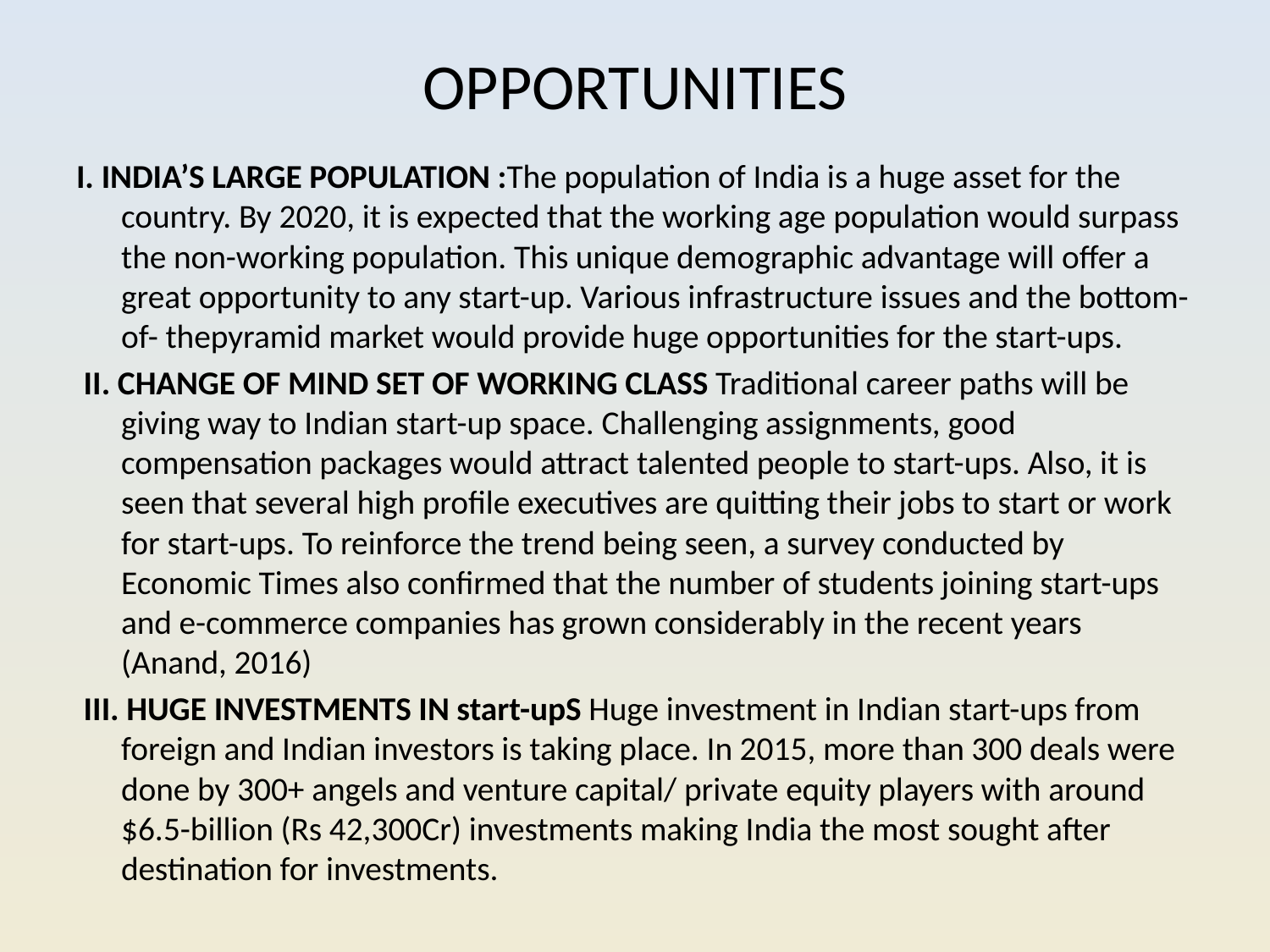

# OPPORTUNITIES
I. INDIA’S LARGE POPULATION :The population of India is a huge asset for the country. By 2020, it is expected that the working age population would surpass the non-working population. This unique demographic advantage will offer a great opportunity to any start-up. Various infrastructure issues and the bottom- of- thepyramid market would provide huge opportunities for the start-ups.
 II. CHANGE OF MIND SET OF WORKING CLASS Traditional career paths will be giving way to Indian start-up space. Challenging assignments, good compensation packages would attract talented people to start-ups. Also, it is seen that several high profile executives are quitting their jobs to start or work for start-ups. To reinforce the trend being seen, a survey conducted by Economic Times also confirmed that the number of students joining start-ups and e-commerce companies has grown considerably in the recent years (Anand, 2016)
 III. HUGE INVESTMENTS IN start-upS Huge investment in Indian start-ups from foreign and Indian investors is taking place. In 2015, more than 300 deals were done by 300+ angels and venture capital/ private equity players with around $6.5-billion (Rs 42,300Cr) investments making India the most sought after destination for investments.